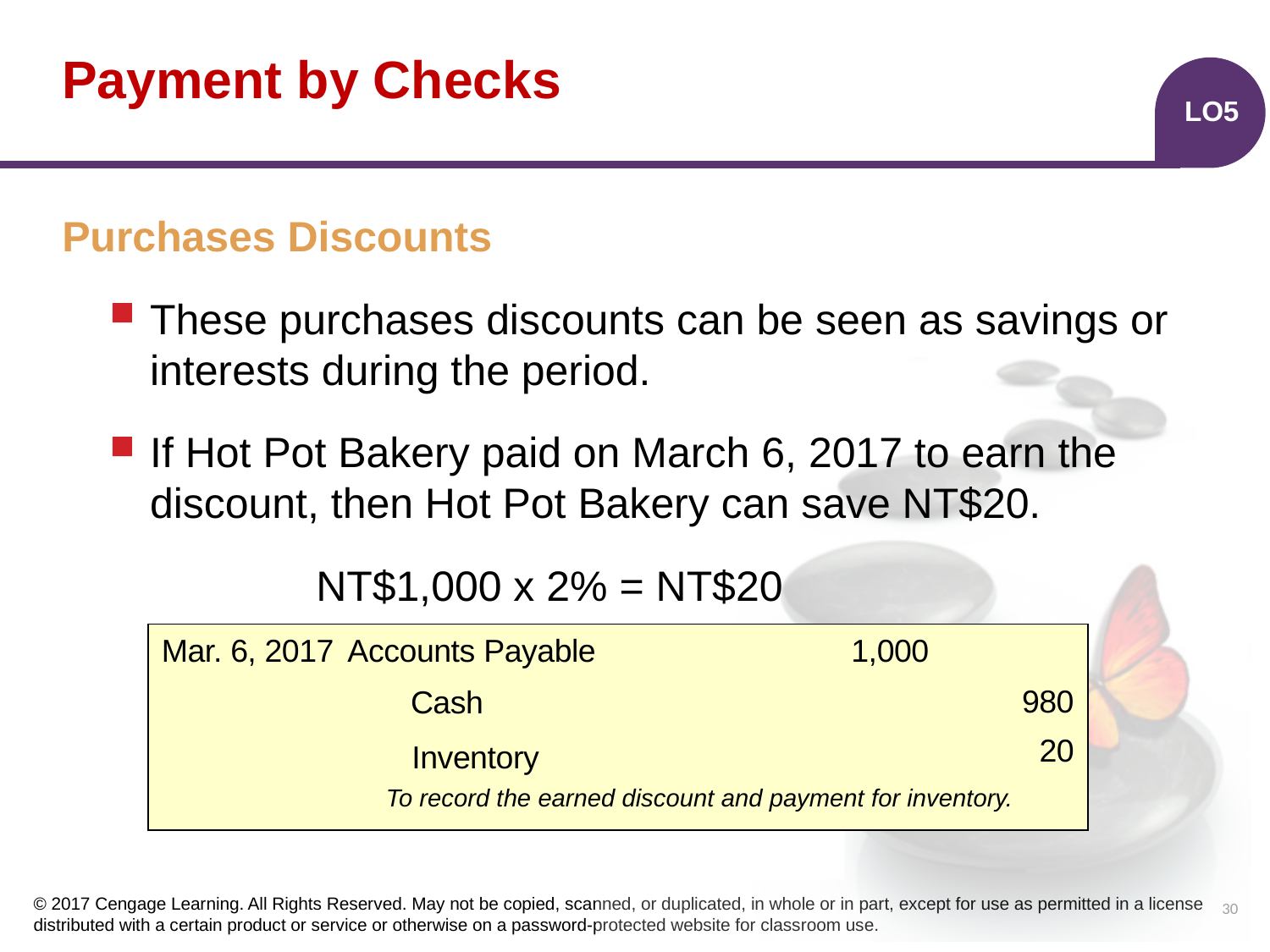

# Payment by Checks
LO5
Purchases Discounts
These purchases discounts can be seen as savings or interests during the period.
If Hot Pot Bakery paid on March 6, 2017 to earn the discount, then Hot Pot Bakery can save NT$20.
		NT$1,000 x 2% = NT$20

|  |  |  |  |  |
| --- | --- | --- | --- | --- |
|  |  |  |  |  |
|  |  |  |  |  |
|  |  |  |  |  |
Mar. 6, 2017
   Accounts Payable
1,000
980
Cash
20
Inventory
 To record the earned discount and payment for inventory.
30